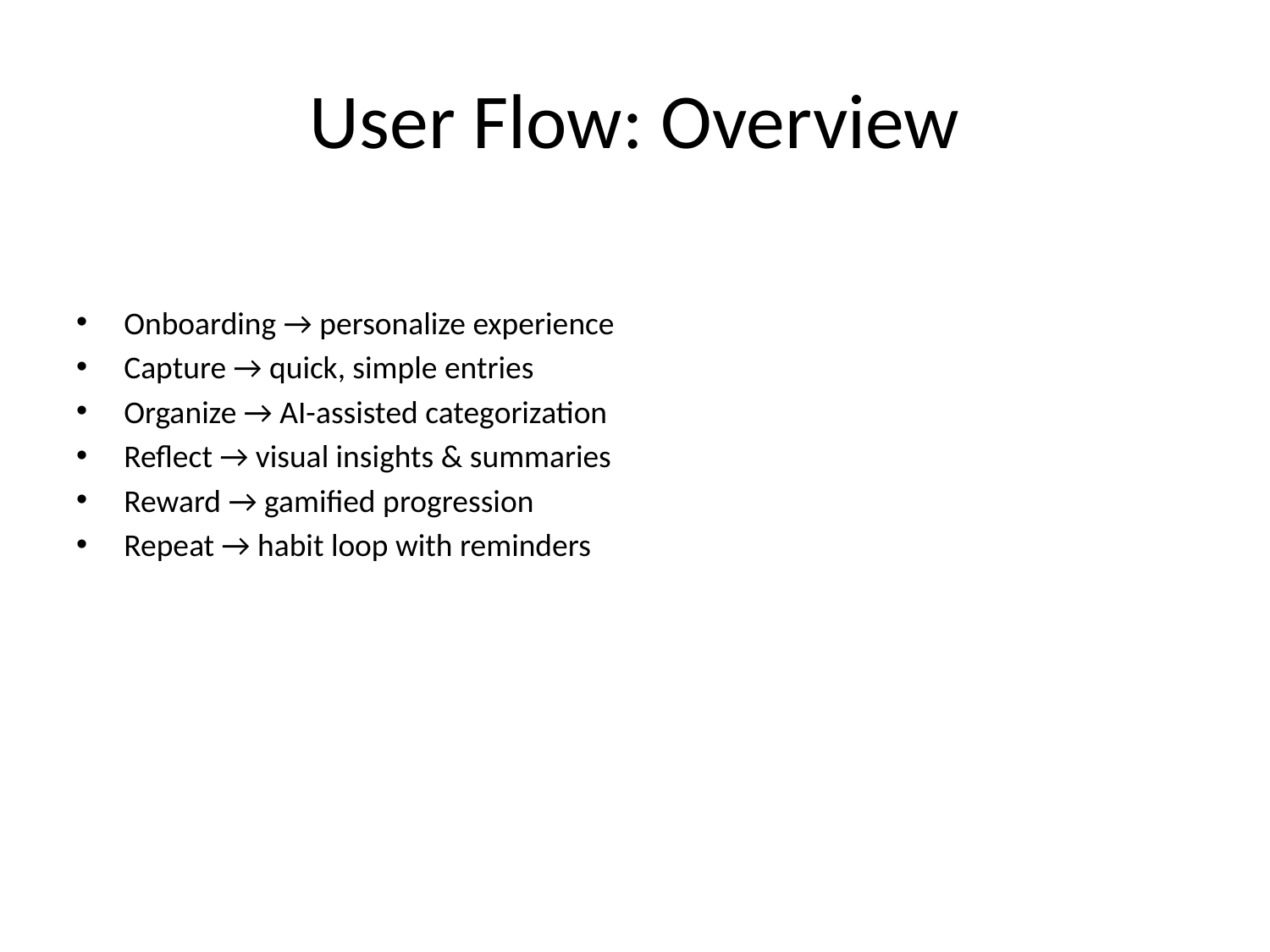

# User Flow: Overview

Onboarding → personalize experience
Capture → quick, simple entries
Organize → AI-assisted categorization
Reflect → visual insights & summaries
Reward → gamified progression
Repeat → habit loop with reminders